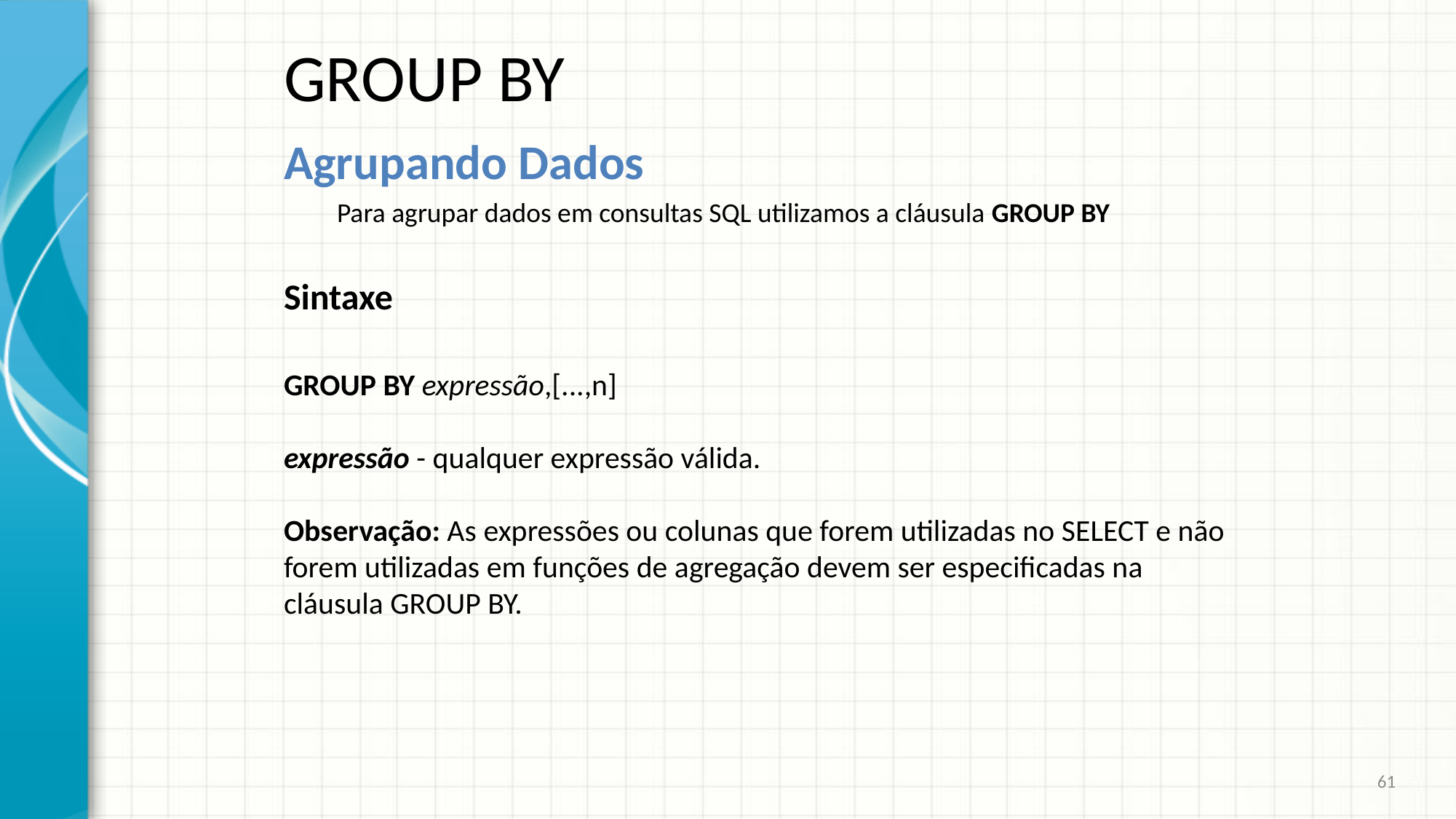

# GROUP BY
Agrupando Dados
 Para agrupar dados em consultas SQL utilizamos a cláusula GROUP BY

Sintaxe

GROUP BY expressão,[...,n]
expressão - qualquer expressão válida.
Observação: As expressões ou colunas que forem utilizadas no SELECT e não forem utilizadas em funções de agregação devem ser especificadas na cláusula GROUP BY.
61